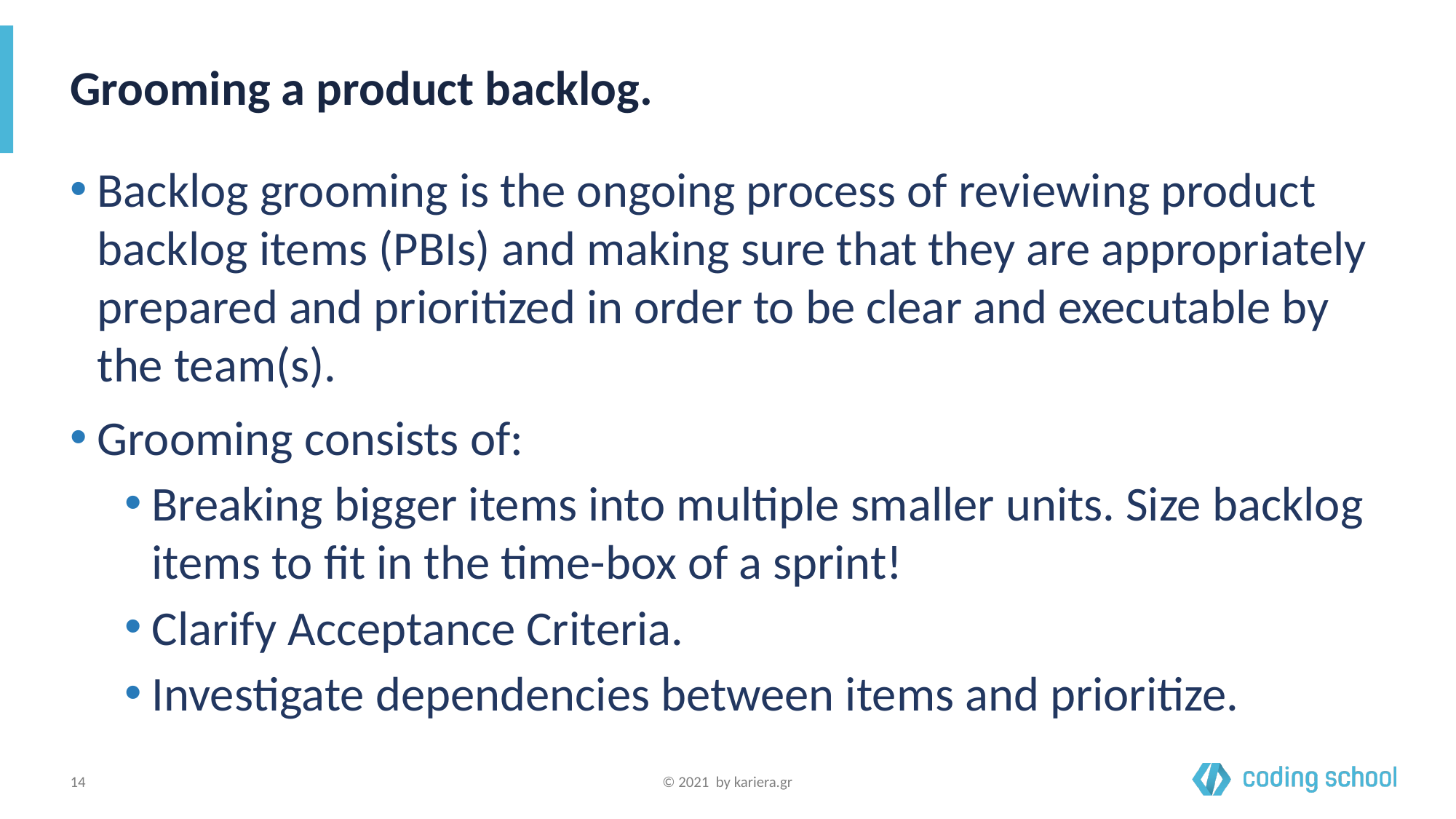

# Grooming a product backlog.
Backlog grooming is the ongoing process of reviewing product backlog items (PBIs) and making sure that they are appropriately prepared and prioritized in order to be clear and executable by the team(s).
Grooming consists of:
Breaking bigger items into multiple smaller units. Size backlog items to fit in the time-box of a sprint!
Clarify Acceptance Criteria.
Investigate dependencies between items and prioritize.
14
© 2021  by kariera.gr